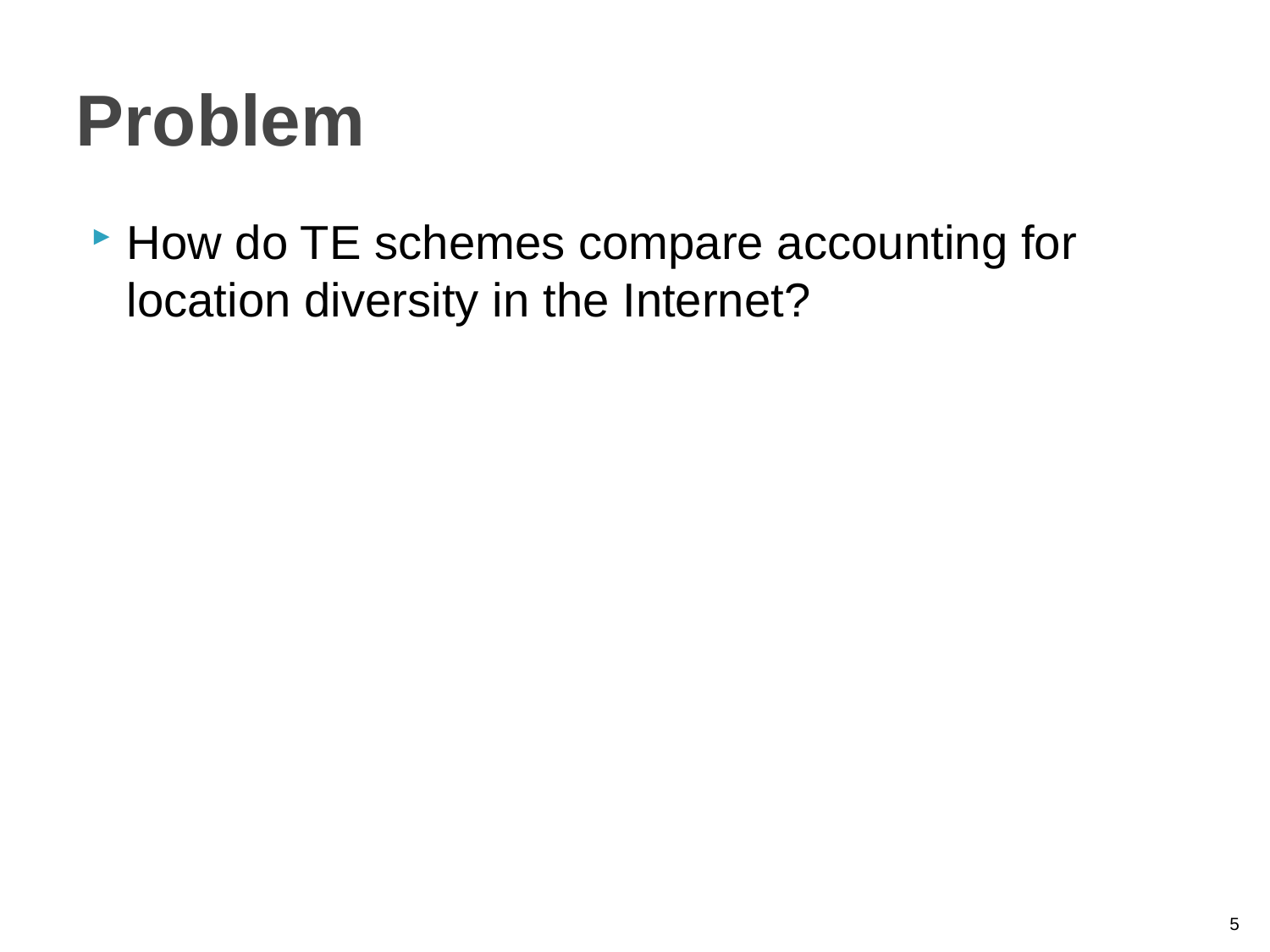

# Problem
How do TE schemes compare accounting for location diversity in the Internet?

5